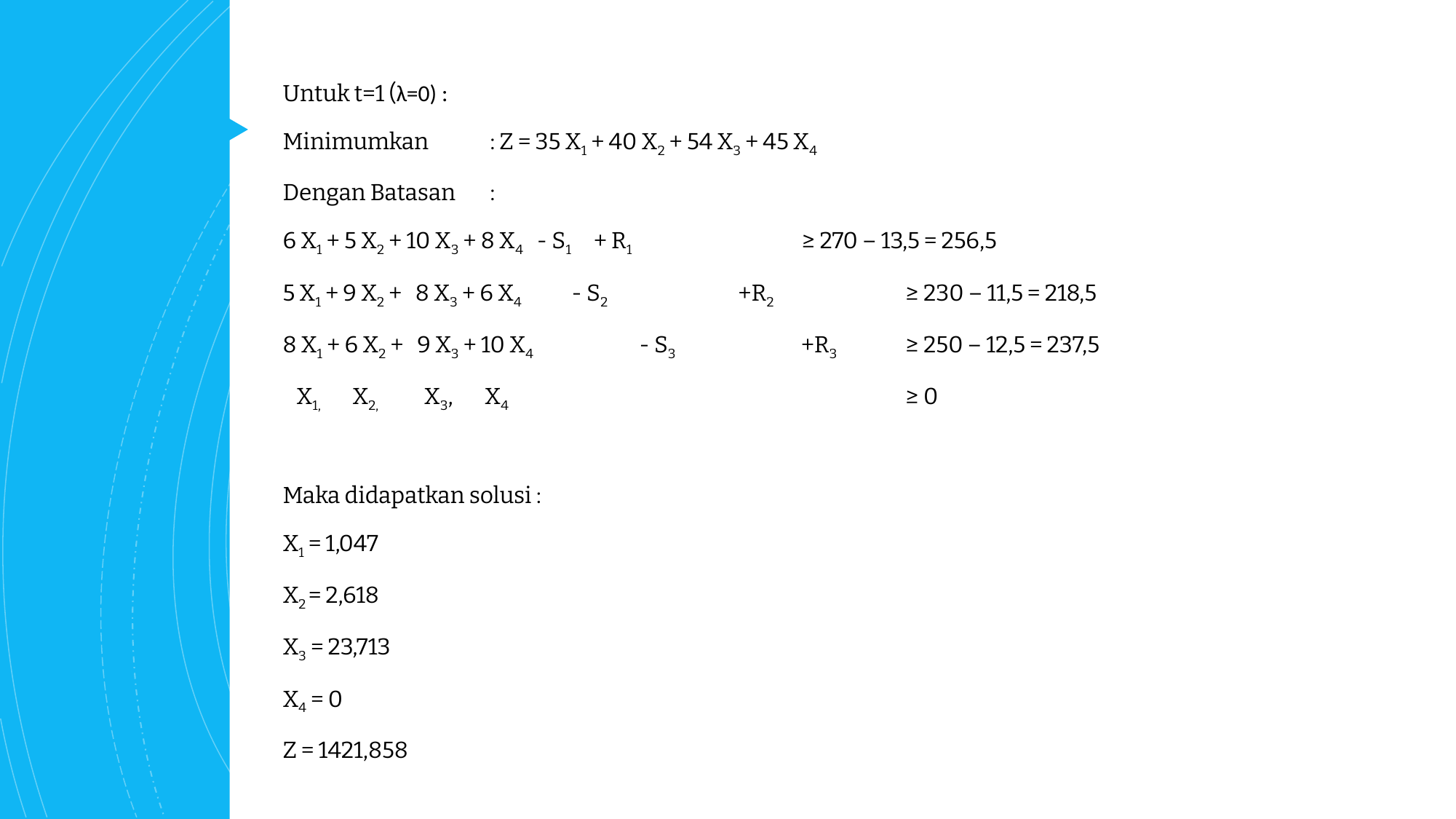

Untuk t=1 (λ=0) :
Minimumkan	: Z = 35 X1 + 40 X2 + 54 X3 + 45 X4
Dengan Batasan 	:
6 X1 + 5 X2 + 10 X3 + 8 X4   - S1    	+ R1		≥ 270 – 13,5 = 256,5
5 X1 + 9 X2 +   8 X3 + 6 X4           - S2	         +R2		≥ 230 – 11,5 = 218,5
8 X1 + 6 X2 +   9 X3 + 10 X4 	          - S3		+R3	≥ 250 – 12,5 = 237,5
   X1,       X2,          X3,       X4   				≥ 0

Maka didapatkan solusi :
X1 = 1,047
X2 = 2,618
X3 = 23,713
X4 = 0
Z = 1421,858